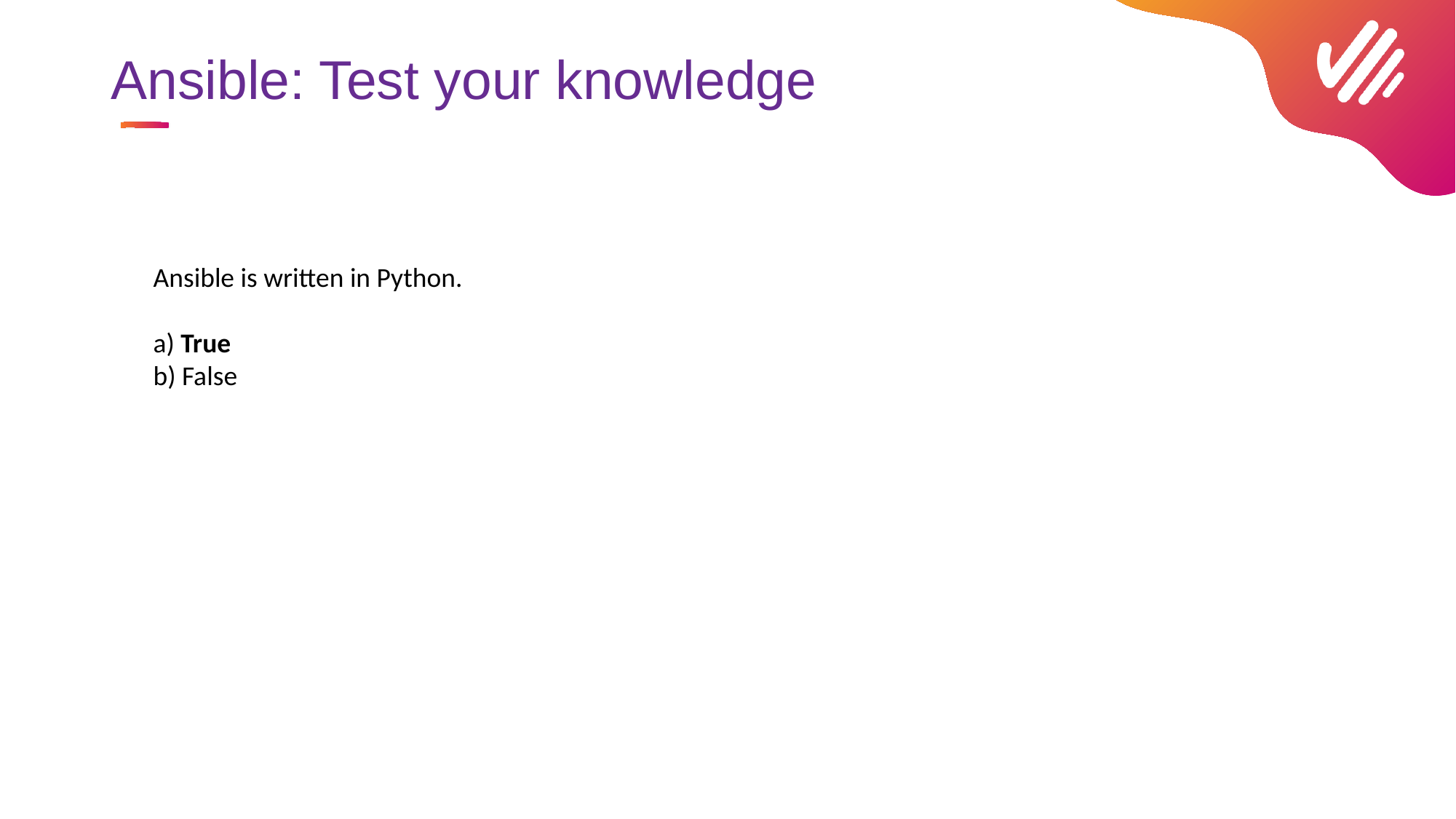

# Ansible: Test your knowledge
Ansible is written in Python.

a) True
b) False